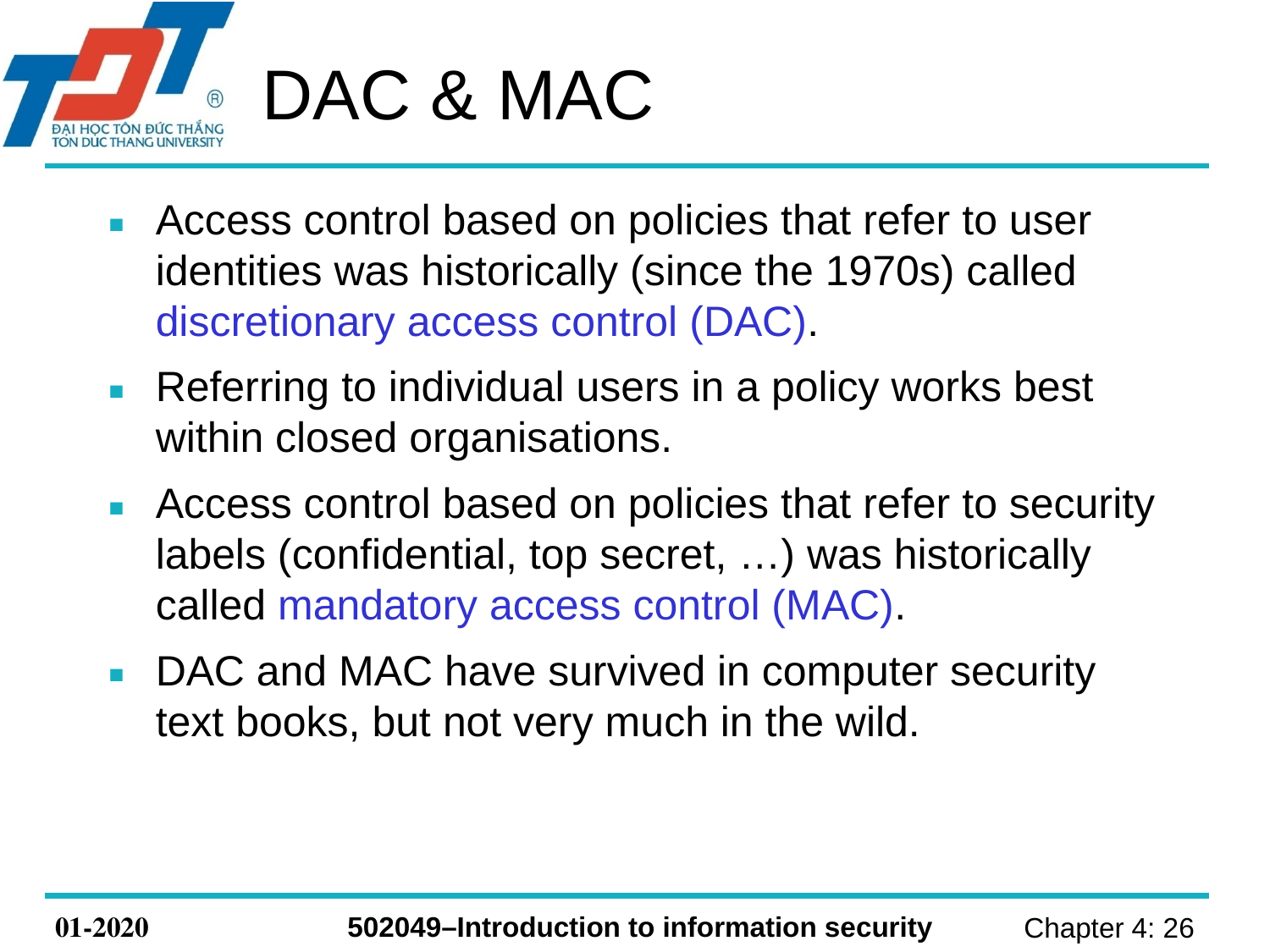

# DAC & MAC
Access control based on policies that refer to user identities was historically (since the 1970s) called discretionary access control (DAC).
Referring to individual users in a policy works best within closed organisations.
Access control based on policies that refer to security labels (confidential, top secret, …) was historically called mandatory access control (MAC).
DAC and MAC have survived in computer security text books, but not very much in the wild.